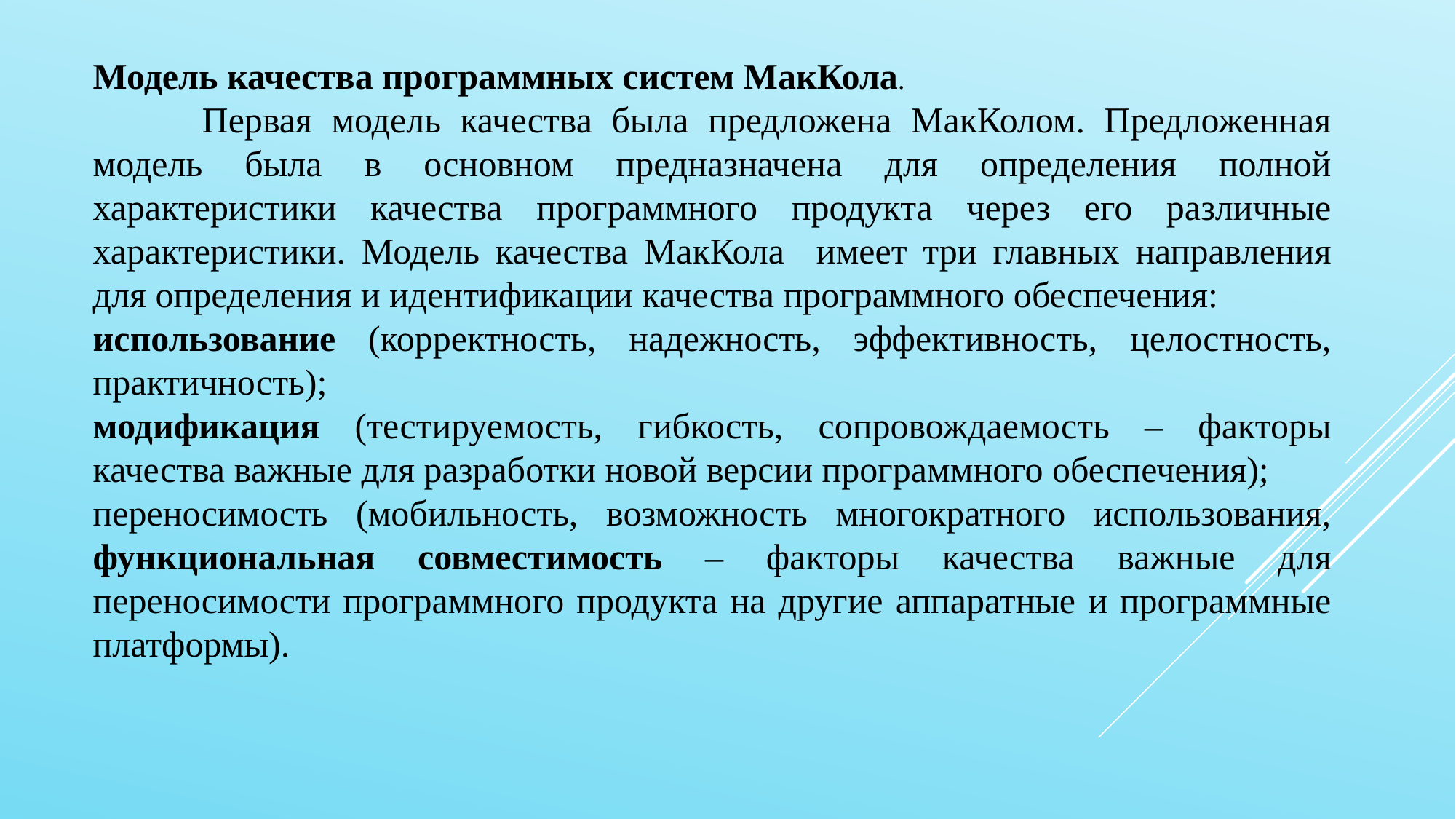

Модель качества программных систем МакКола.
	Первая модель качества была предложена МакКолом. Предложенная модель была в основном предназначена для определения полной характеристики качества программного продукта через его различные характеристики. Модель качества МакКола  имеет три главных направления для определения и идентификации качества программного обеспечения:
использование (корректность, надежность, эффективность, целостность, практичность);
модификация (тестируемость, гибкость, сопровождаемость – факторы качества важные для разработки новой версии программного обеспечения);
переносимость (мобильность, возможность многократного использования, функциональная совместимость – факторы качества важные для переносимости программного продукта на другие аппаратные и программные платформы).